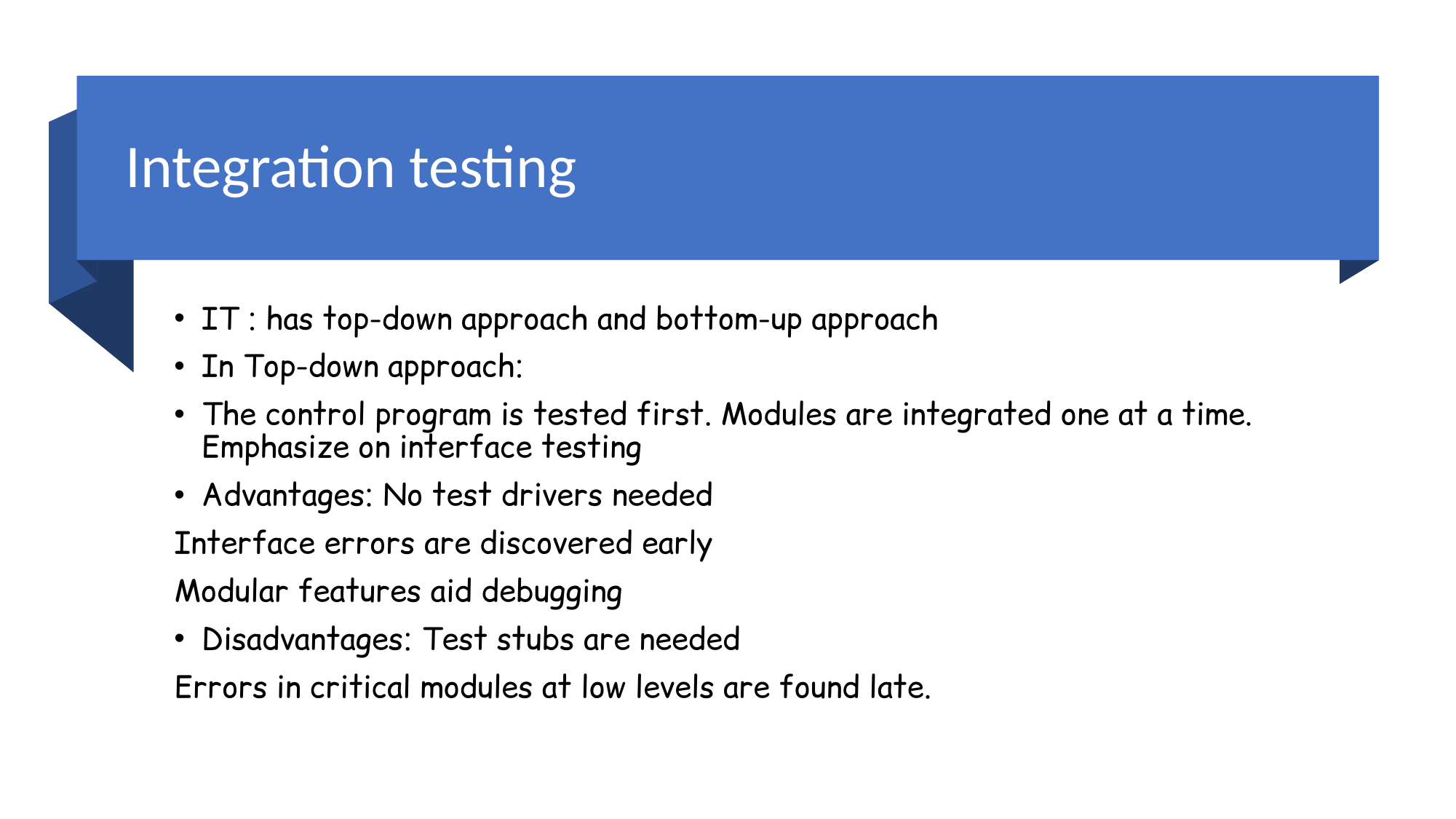

# Integration testing

IT : has top-down approach and bottom-up approach
In Top-down approach:
The control program is tested first. Modules are integrated one at a time. Emphasize on interface testing
Advantages: No test drivers needed
Interface errors are discovered early
Modular features aid debugging
Disadvantages: Test stubs are needed
Errors in critical modules at low levels are found late.